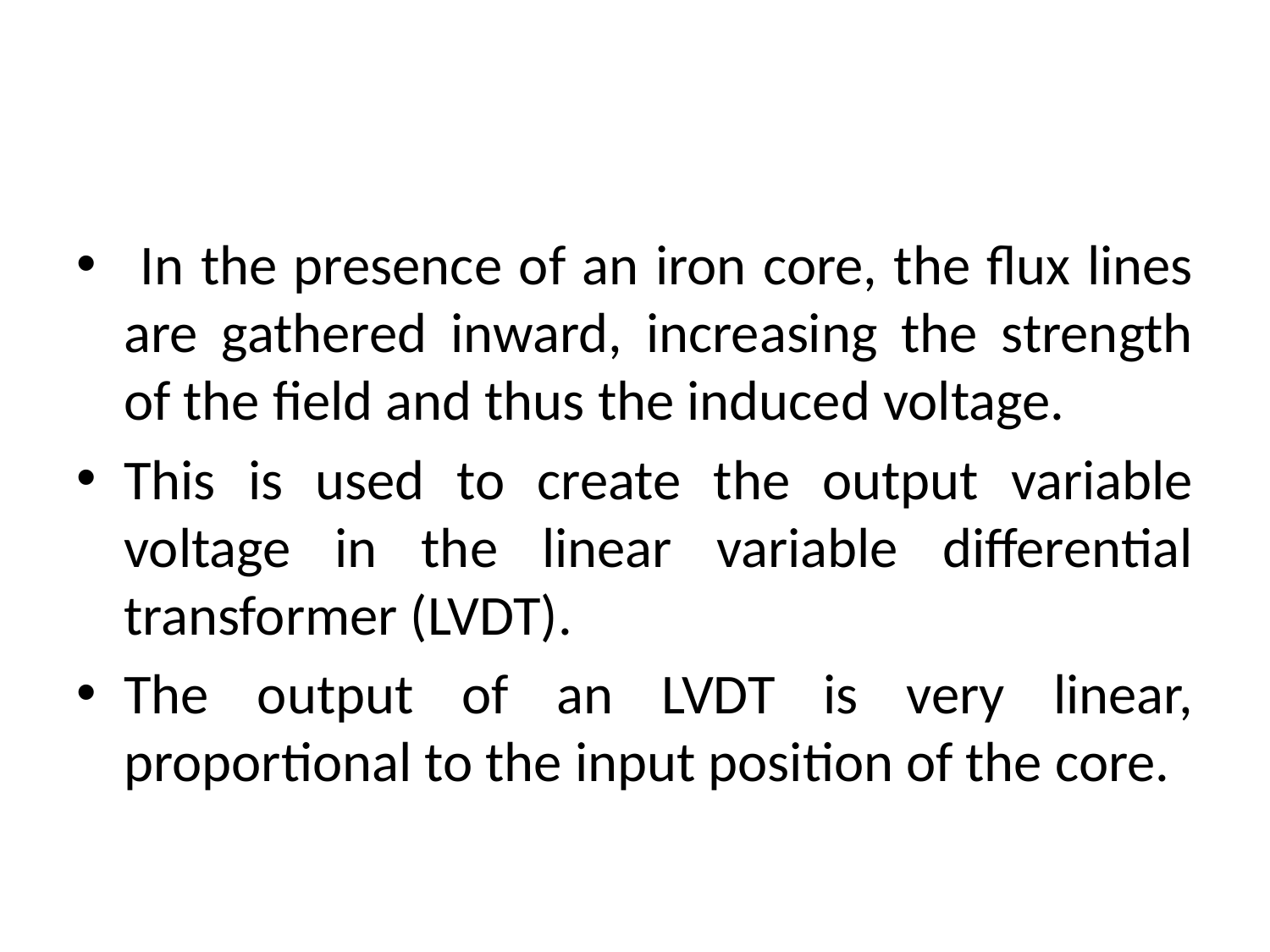

#
 In the presence of an iron core, the flux lines are gathered inward, increasing the strength of the field and thus the induced voltage.
This is used to create the output variable voltage in the linear variable differential transformer (LVDT).
The output of an LVDT is very linear, proportional to the input position of the core.